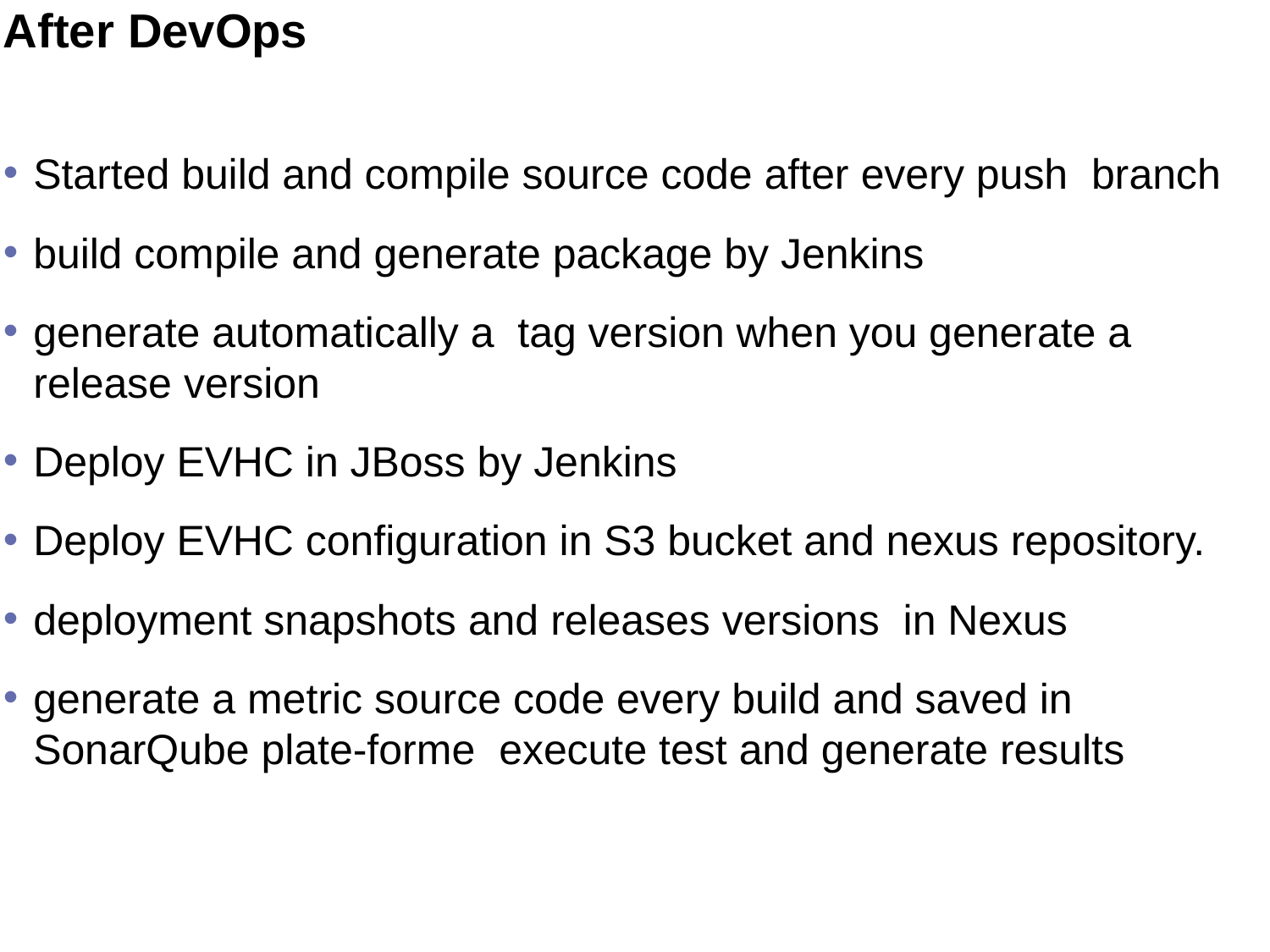

# After DevOps
Started build and compile source code after every push  branch
build compile and generate package by Jenkins
generate automatically a  tag version when you generate a release version
Deploy EVHC in JBoss by Jenkins
Deploy EVHC configuration in S3 bucket and nexus repository.
deployment snapshots and releases versions  in Nexus
generate a metric source code every build and saved in SonarQube plate-forme  execute test and generate results